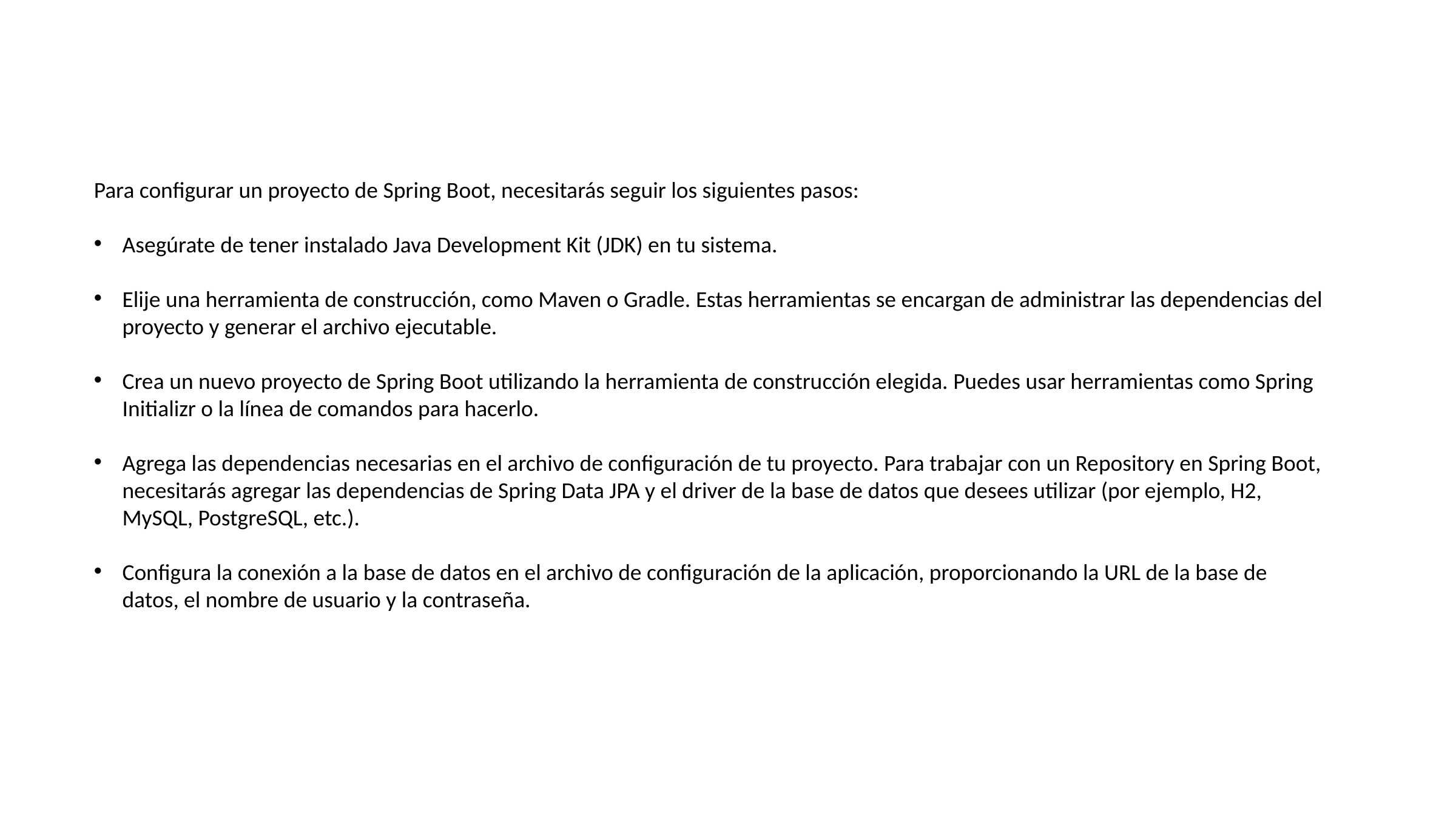

Para configurar un proyecto de Spring Boot, necesitarás seguir los siguientes pasos:

Asegúrate de tener instalado Java Development Kit (JDK) en tu sistema.

Elije una herramienta de construcción, como Maven o Gradle. Estas herramientas se encargan de administrar las dependencias del proyecto y generar el archivo ejecutable.

Crea un nuevo proyecto de Spring Boot utilizando la herramienta de construcción elegida. Puedes usar herramientas como Spring Initializr o la línea de comandos para hacerlo.

Agrega las dependencias necesarias en el archivo de configuración de tu proyecto. Para trabajar con un Repository en Spring Boot, necesitarás agregar las dependencias de Spring Data JPA y el driver de la base de datos que desees utilizar (por ejemplo, H2, MySQL, PostgreSQL, etc.).

Configura la conexión a la base de datos en el archivo de configuración de la aplicación, proporcionando la URL de la base de datos, el nombre de usuario y la contraseña.